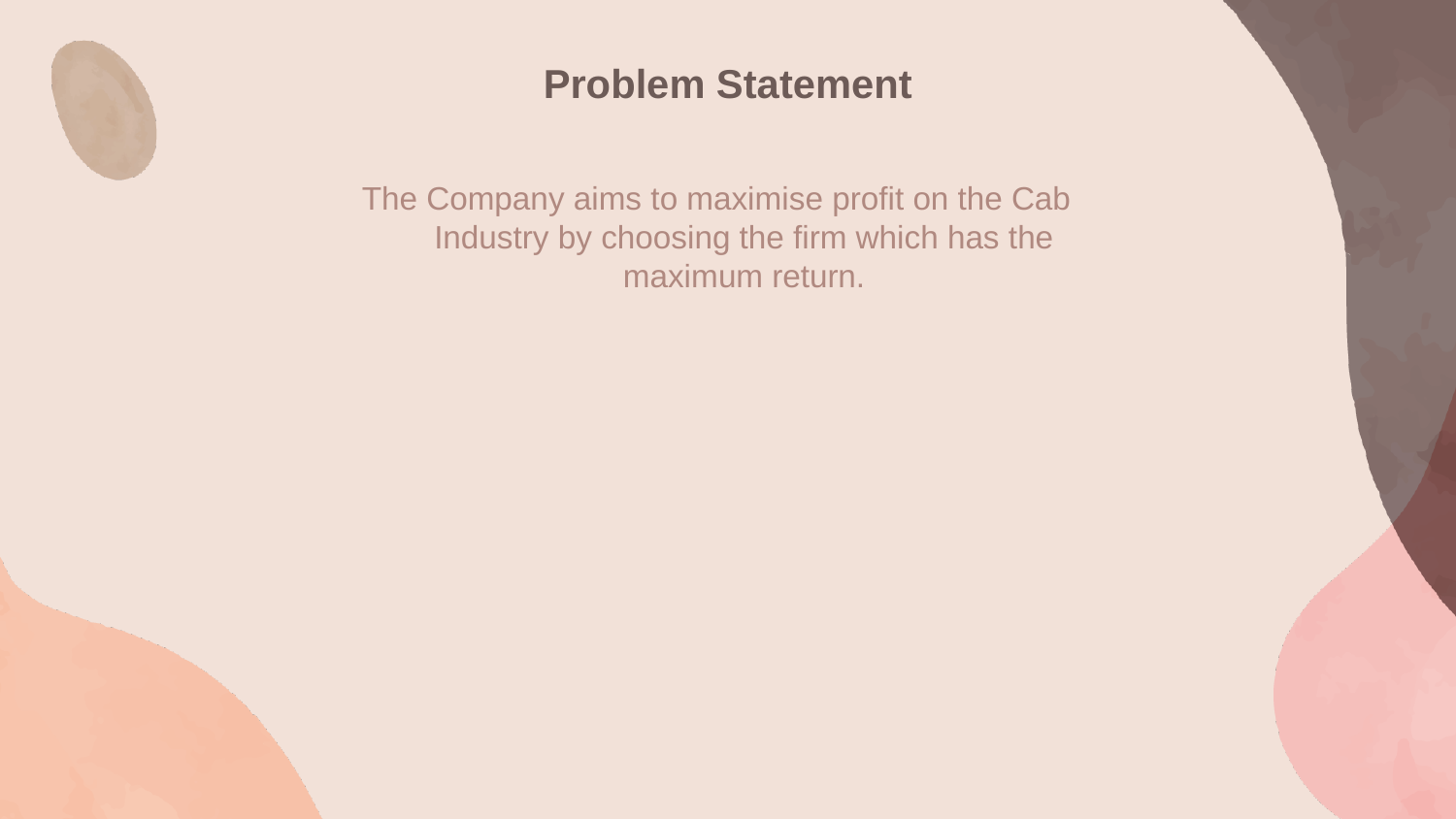

# Problem Statement
The Company aims to maximise profit on the Cab Industry by choosing the firm which has the maximum return.